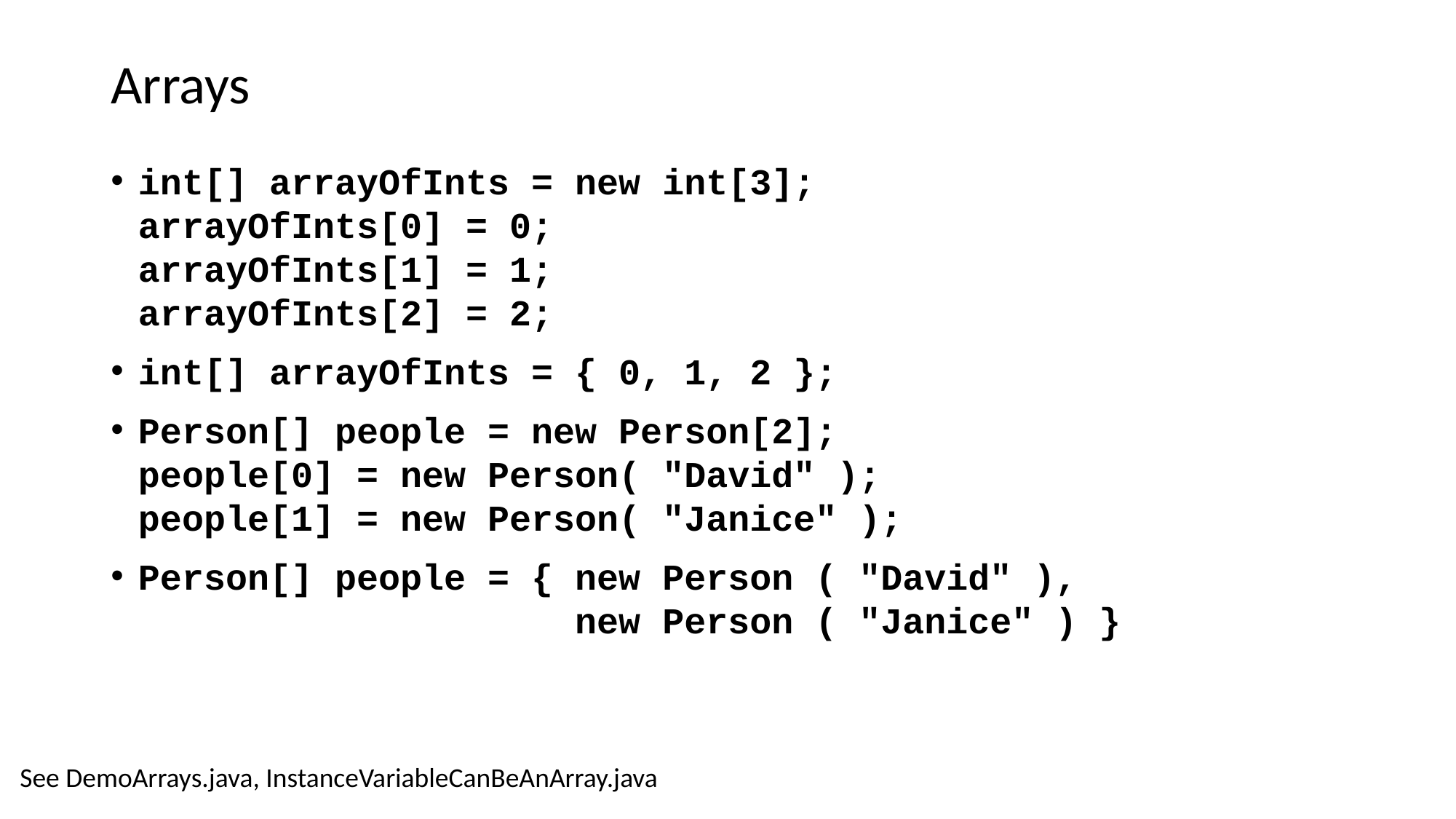

# Arrays
int[] arrayOfInts = new int[3];
arrayOfInts[0] = 0;
arrayOfInts[1] = 1;
arrayOfInts[2] = 2;
int[] arrayOfInts = { 0, 1, 2 };
Person[] people = new Person[2];
people[0] = new Person( "David" );
people[1] = new Person( "Janice" );
Person[] people = { new Person ( "David" ),
                    new Person ( "Janice" ) }

See DemoArrays.java, InstanceVariableCanBeAnArray.java